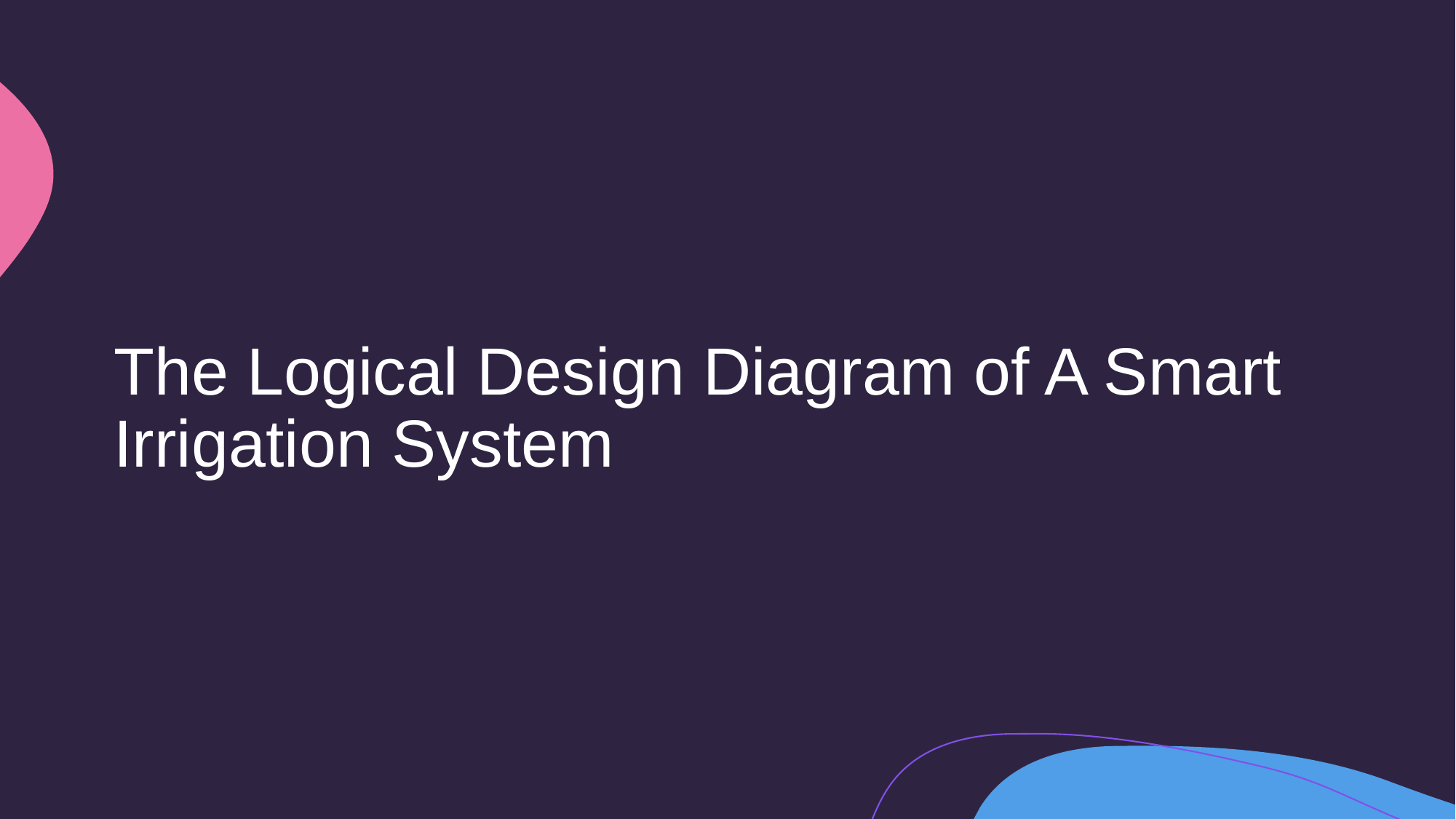

# The Logical Design Diagram of A Smart Irrigation System